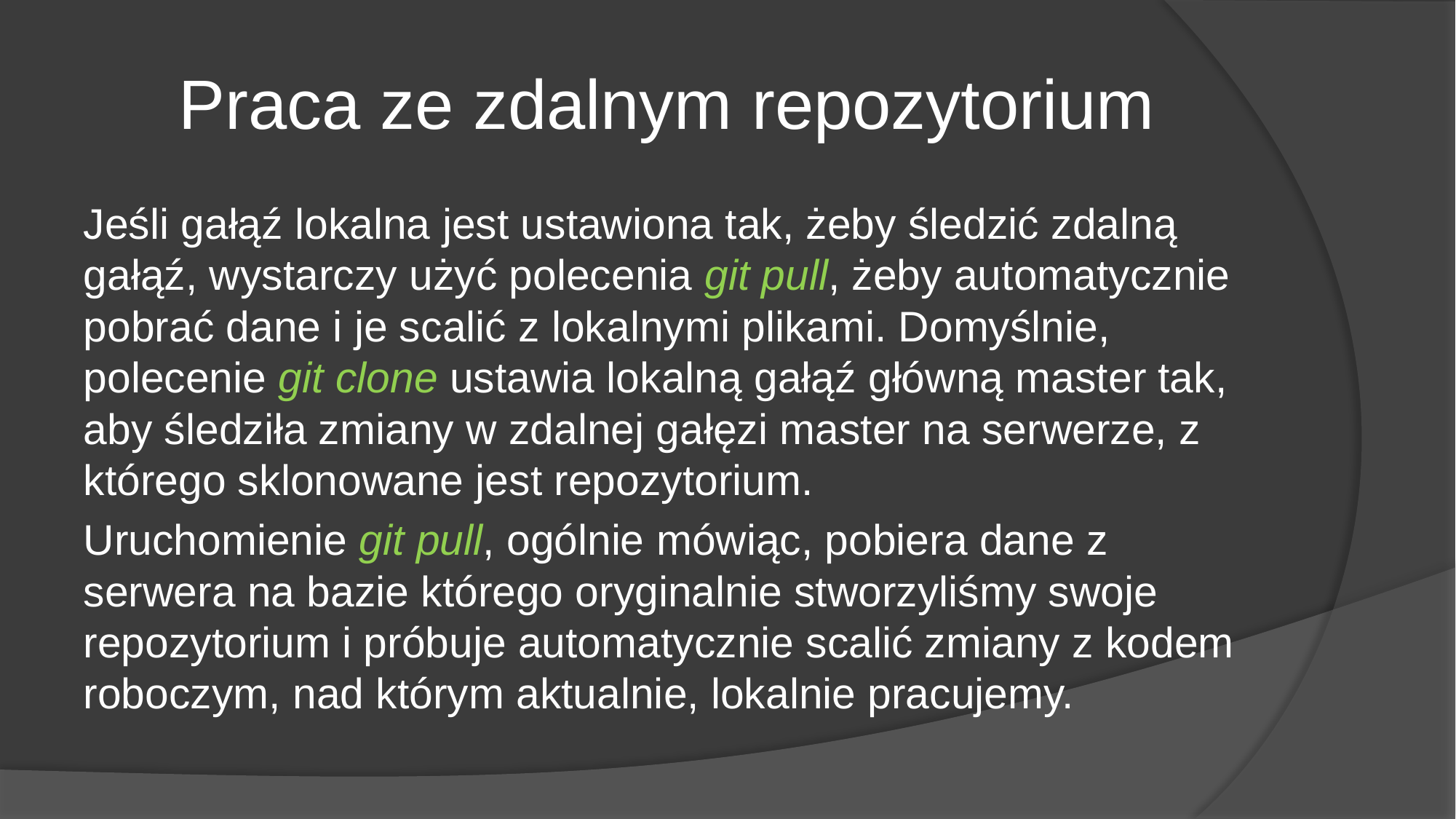

# Praca ze zdalnym repozytorium
Jeśli gałąź lokalna jest ustawiona tak, żeby śledzić zdalną gałąź, wystarczy użyć polecenia git pull, żeby automatycznie pobrać dane i je scalić z lokalnymi plikami. Domyślnie, polecenie git clone ustawia lokalną gałąź główną master tak, aby śledziła zmiany w zdalnej gałęzi master na serwerze, z którego sklonowane jest repozytorium.
Uruchomienie git pull, ogólnie mówiąc, pobiera dane z serwera na bazie którego oryginalnie stworzyliśmy swoje repozytorium i próbuje automatycznie scalić zmiany z kodem roboczym, nad którym aktualnie, lokalnie pracujemy.